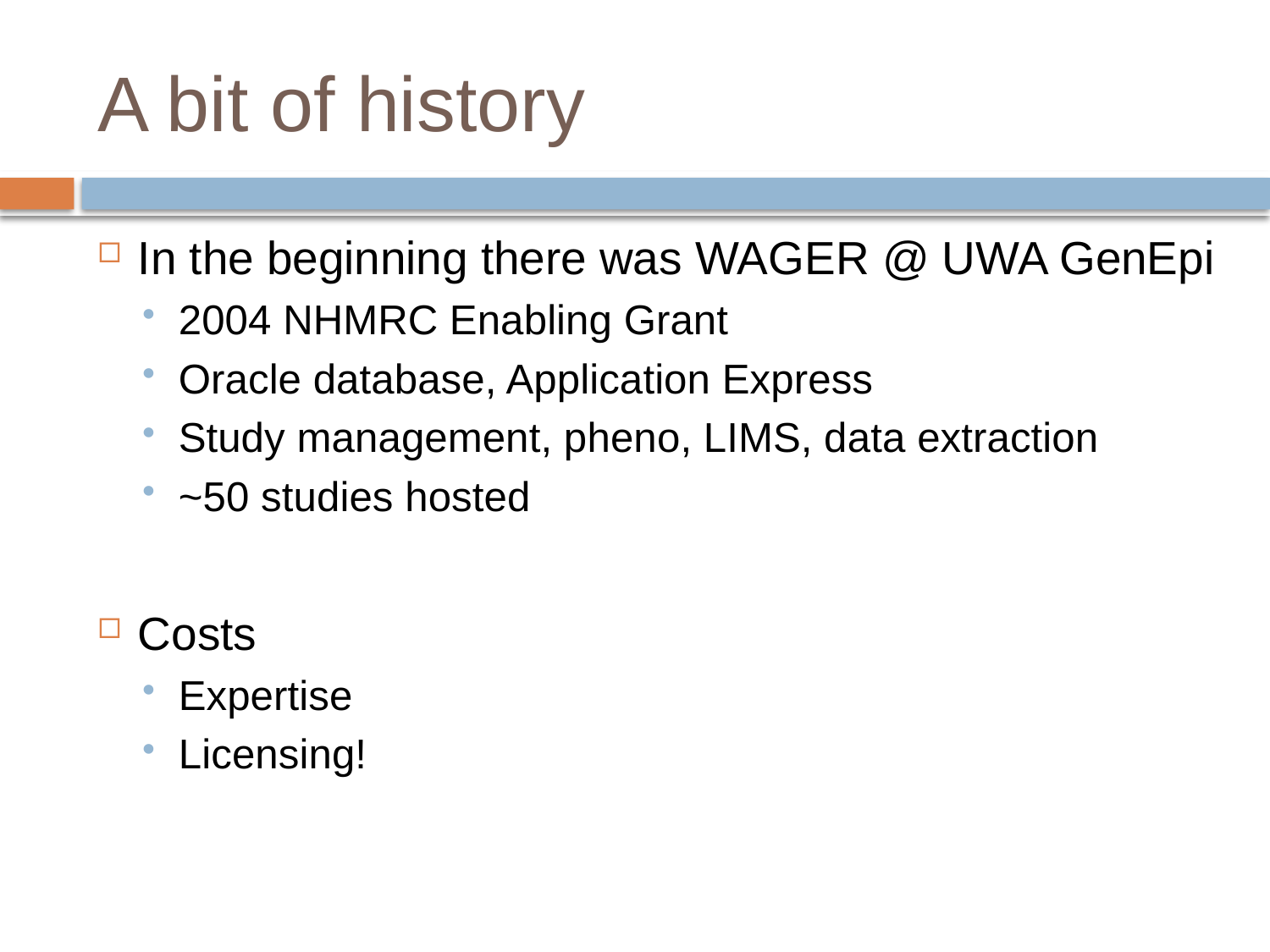

# A bit of history
In the beginning there was WAGER @ UWA GenEpi
2004 NHMRC Enabling Grant
Oracle database, Application Express
Study management, pheno, LIMS, data extraction
~50 studies hosted

Costs
Expertise
Licensing!